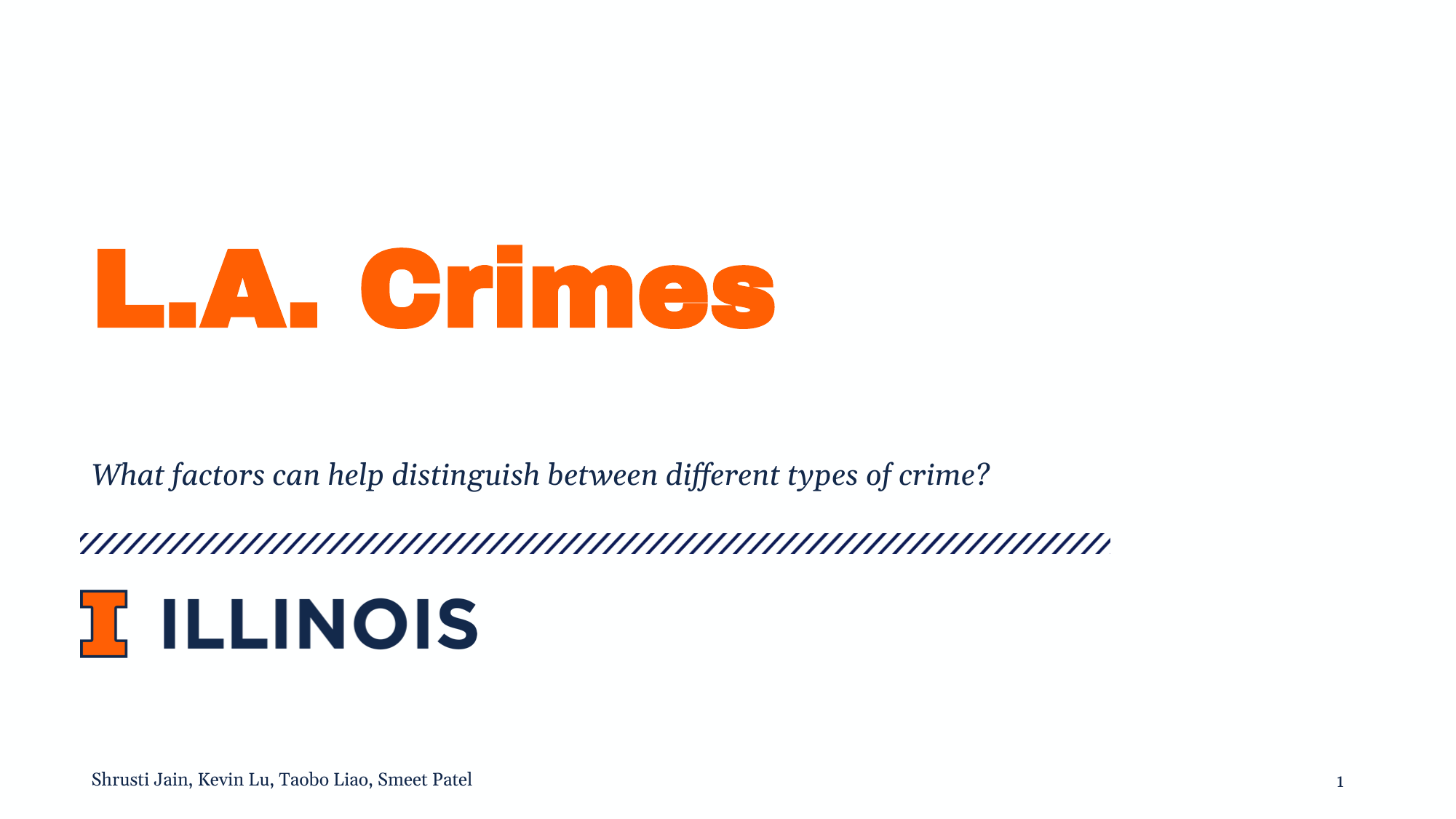

# L.A. Crimes
What factors can help distinguish between different types of crime?
1
Shrusti Jain, Kevin Lu, Taobo Liao, Smeet Patel